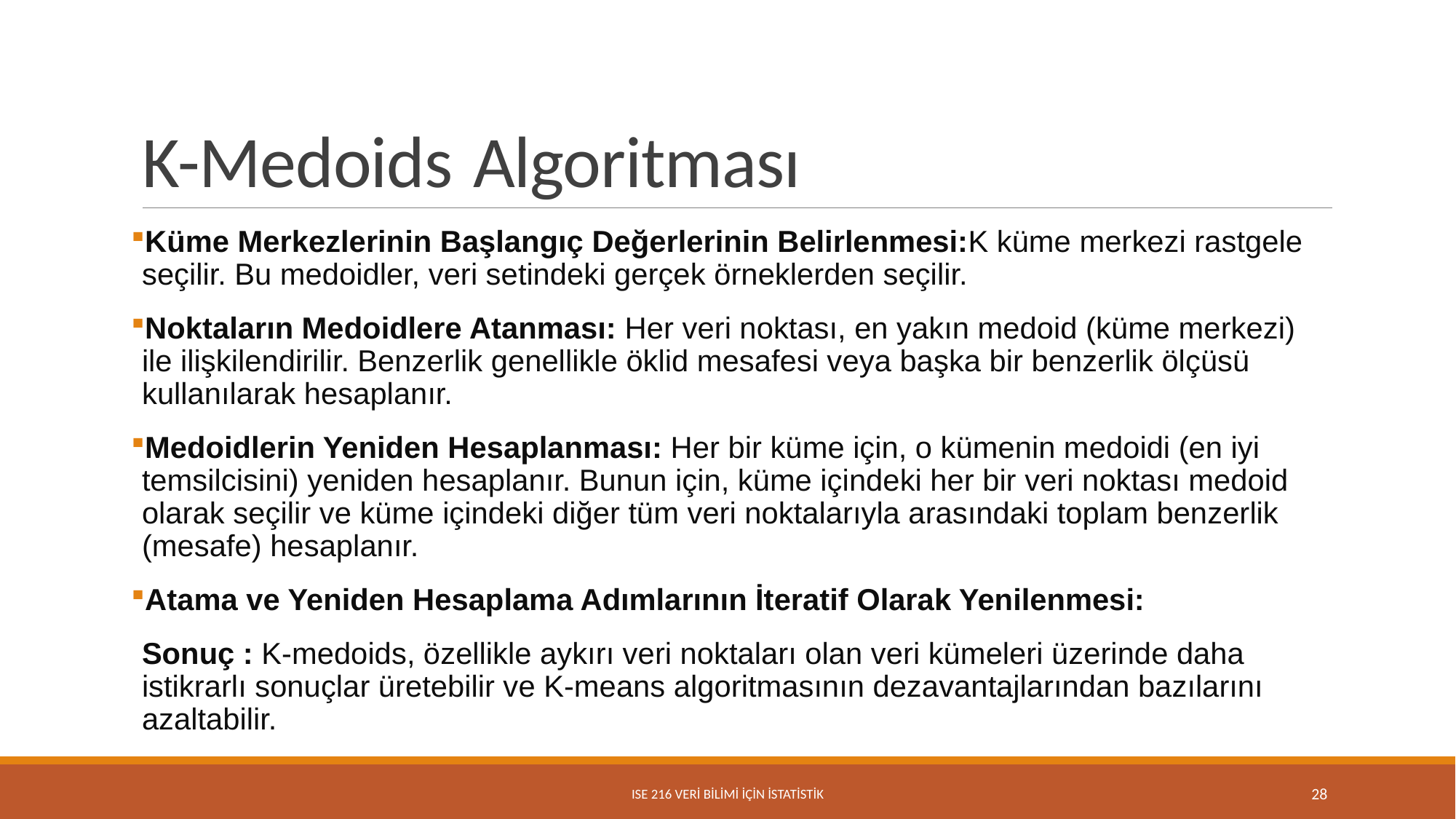

# K-Medoids Algoritması
Küme Merkezlerinin Başlangıç Değerlerinin Belirlenmesi:K küme merkezi rastgele seçilir. Bu medoidler, veri setindeki gerçek örneklerden seçilir.
Noktaların Medoidlere Atanması: Her veri noktası, en yakın medoid (küme merkezi) ile ilişkilendirilir. Benzerlik genellikle öklid mesafesi veya başka bir benzerlik ölçüsü kullanılarak hesaplanır.
Medoidlerin Yeniden Hesaplanması: Her bir küme için, o kümenin medoidi (en iyi temsilcisini) yeniden hesaplanır. Bunun için, küme içindeki her bir veri noktası medoid olarak seçilir ve küme içindeki diğer tüm veri noktalarıyla arasındaki toplam benzerlik (mesafe) hesaplanır.
Atama ve Yeniden Hesaplama Adımlarının İteratif Olarak Yenilenmesi:
Sonuç : K-medoids, özellikle aykırı veri noktaları olan veri kümeleri üzerinde daha istikrarlı sonuçlar üretebilir ve K-means algoritmasının dezavantajlarından bazılarını azaltabilir.
ISE 216 VERİ BİLİMİ İÇİN İSTATİSTİK
28